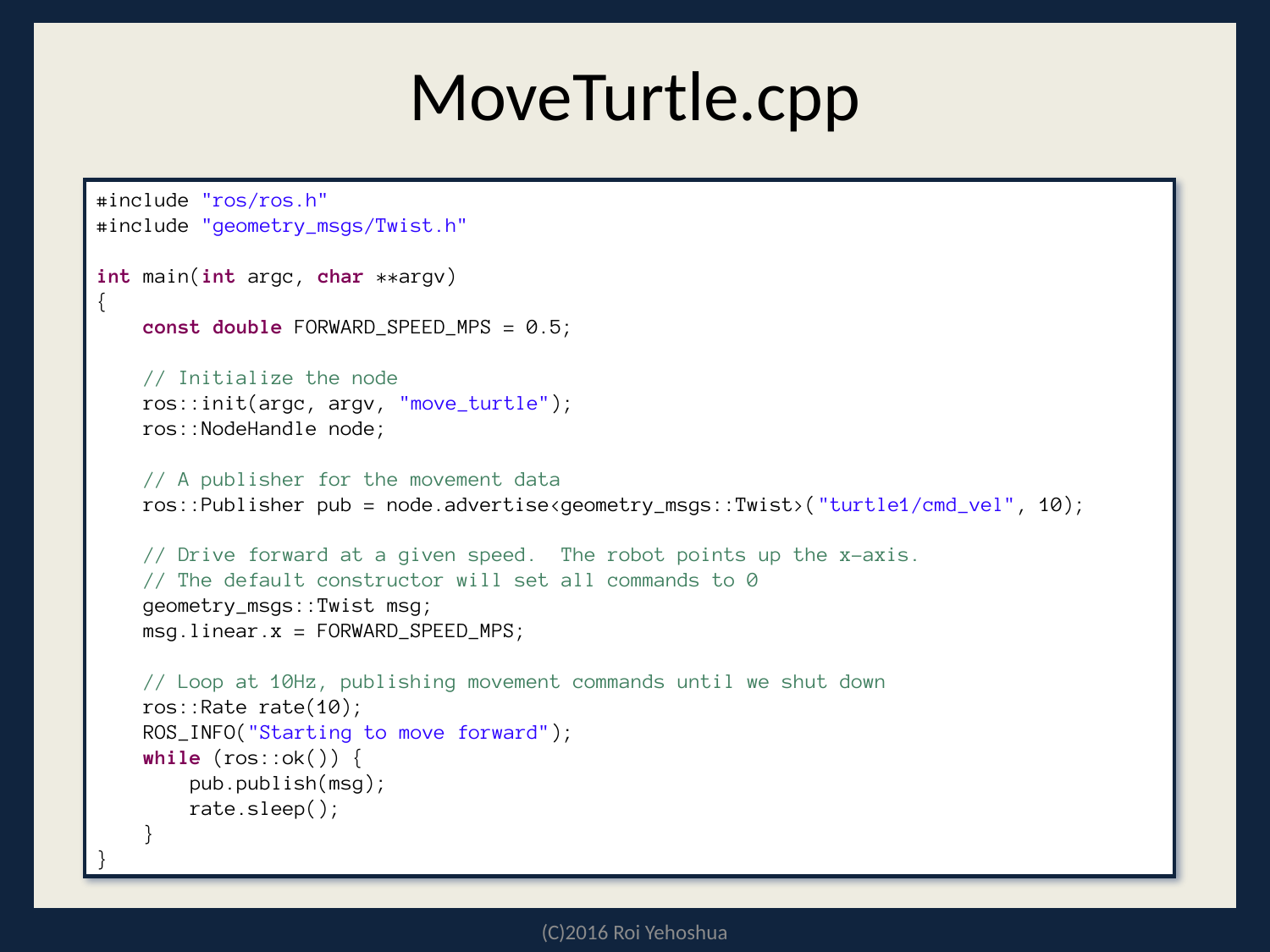

# MoveTurtle.cpp
#include "ros/ros.h"
#include "geometry_msgs/Twist.h"

int main(int argc, char **argv)
{
    const double FORWARD_SPEED_MPS = 0.5;

    // Initialize the node
    ros::init(argc, argv, "move_turtle");
    ros::NodeHandle node;

    // A publisher for the movement data
    ros::Publisher pub = node.advertise<geometry_msgs::Twist>("turtle1/cmd_vel", 10);

    // Drive forward at a given speed.  The robot points up the x-axis.
    // The default constructor will set all commands to 0
    geometry_msgs::Twist msg;
    msg.linear.x = FORWARD_SPEED_MPS;

    // Loop at 10Hz, publishing movement commands until we shut down
    ros::Rate rate(10);
    ROS_INFO("Starting to move forward");
    while (ros::ok()) {
        pub.publish(msg);
        rate.sleep();
    }
}
(C)2016 Roi Yehoshua